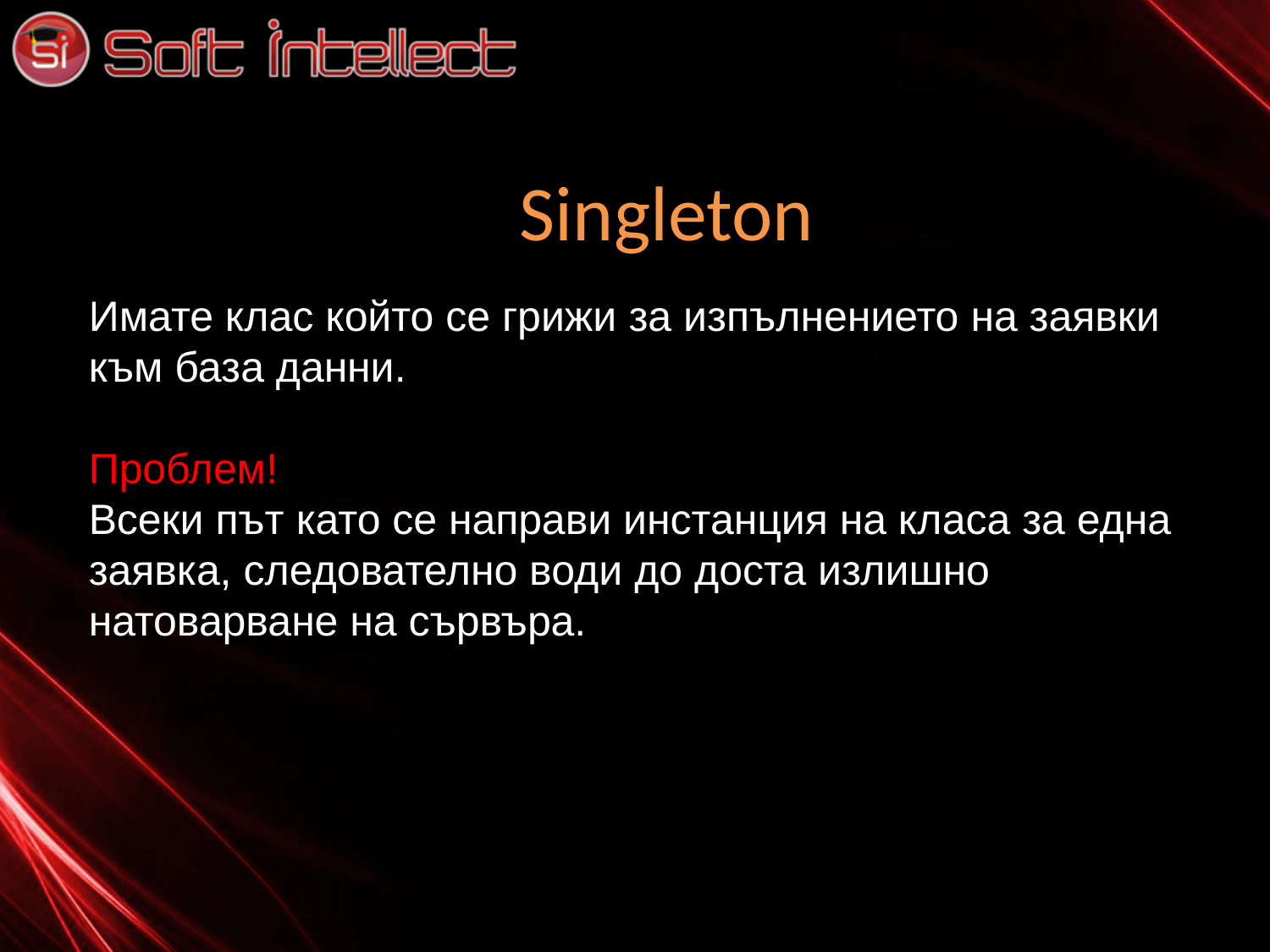

Singleton
Имате клас който се грижи за изпълнението на заявки към база данни.

Проблем!
Всеки път като се направи инстанция на класа за една заявка, следователно води до доста излишно натоварване на сървъра.